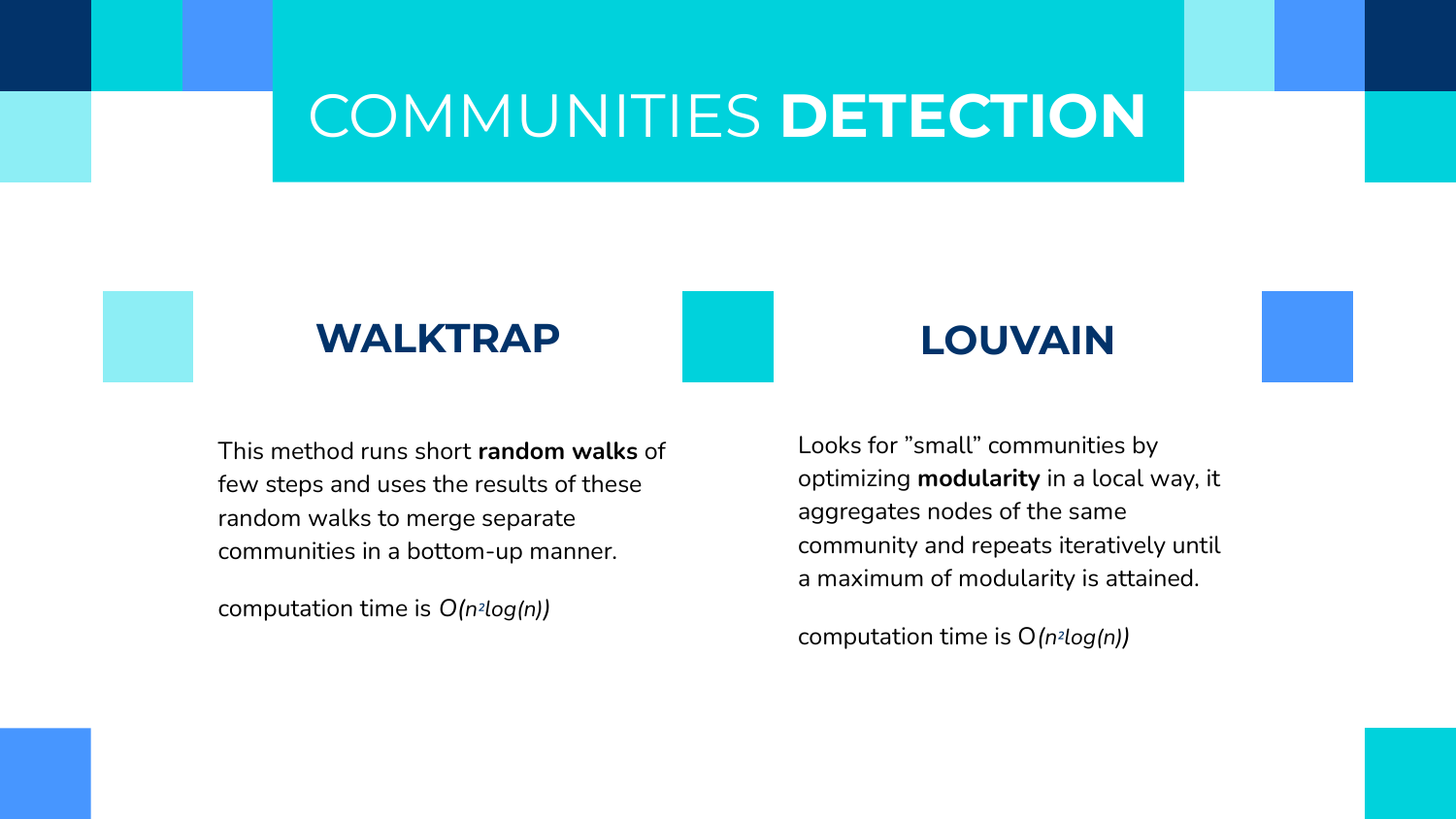

COMMUNITIES DETECTION

# WALKTRAP
LOUVAIN
Looks for ”small” communities by optimizing modularity in a local way, it aggregates nodes of the same community and repeats iteratively until a maximum of modularity is attained.
computation time is O(n²log(n))

This method runs short random walks of few steps and uses the results of these random walks to merge separate communities in a bottom-up manner.
computation time is O(n²log(n))